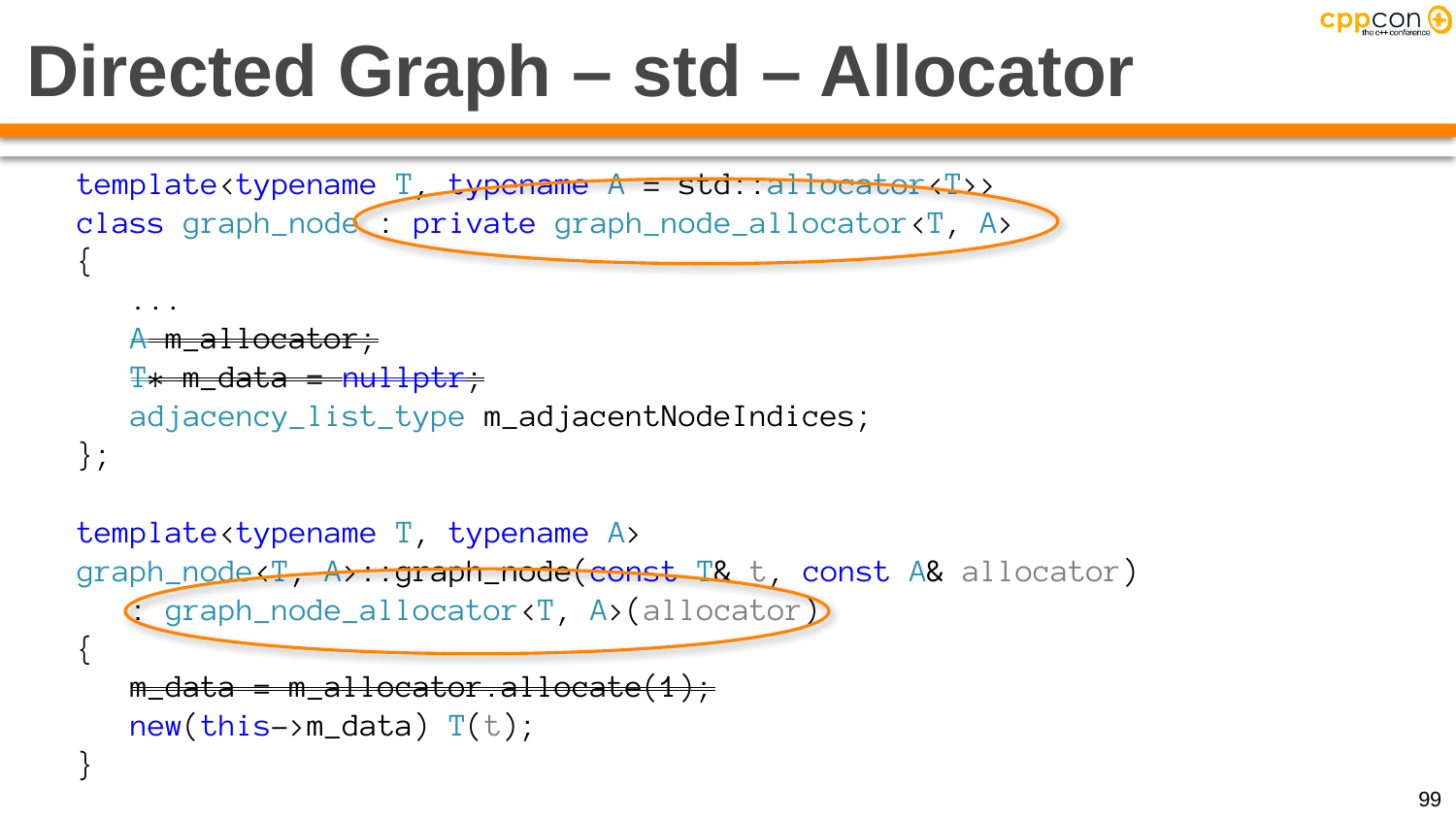

# Directed Graph – std – Allocator
template<typename T, typename A = std::allocator<T>>
class graph_node : private graph_node_allocator<T, A>
{
   ...
   A m_allocator;
   T* m_data = nullptr;
   adjacency_list_type m_adjacentNodeIndices;
};

template<typename T, typename A>
graph_node<T, A>::graph_node(const T& t, const A& allocator)
   : graph_node_allocator<T, A>(allocator)
{
   m_data = m_allocator.allocate(1);
   new(this->m_data) T(t);
}